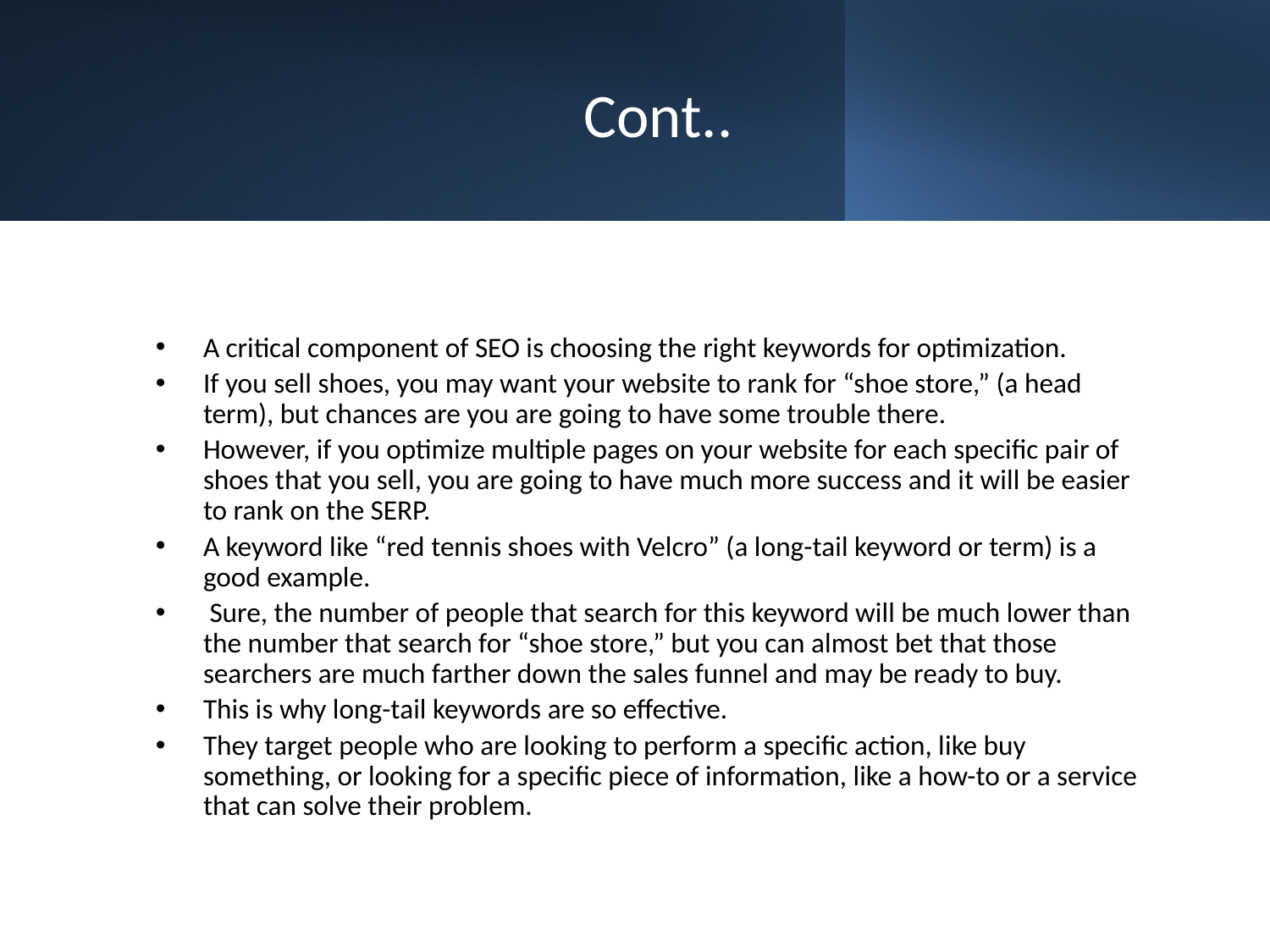

# Cont..
A critical component of SEO is choosing the right keywords for optimization.
If you sell shoes, you may want your website to rank for “shoe store,” (a head term), but chances are you are going to have some trouble there.
However, if you optimize multiple pages on your website for each specific pair of shoes that you sell, you are going to have much more success and it will be easier to rank on the SERP.
A keyword like “red tennis shoes with Velcro” (a long-tail keyword or term) is a good example.
 Sure, the number of people that search for this keyword will be much lower than the number that search for “shoe store,” but you can almost bet that those searchers are much farther down the sales funnel and may be ready to buy.
This is why long-tail keywords are so effective.
They target people who are looking to perform a specific action, like buy something, or looking for a specific piece of information, like a how-to or a service that can solve their problem.